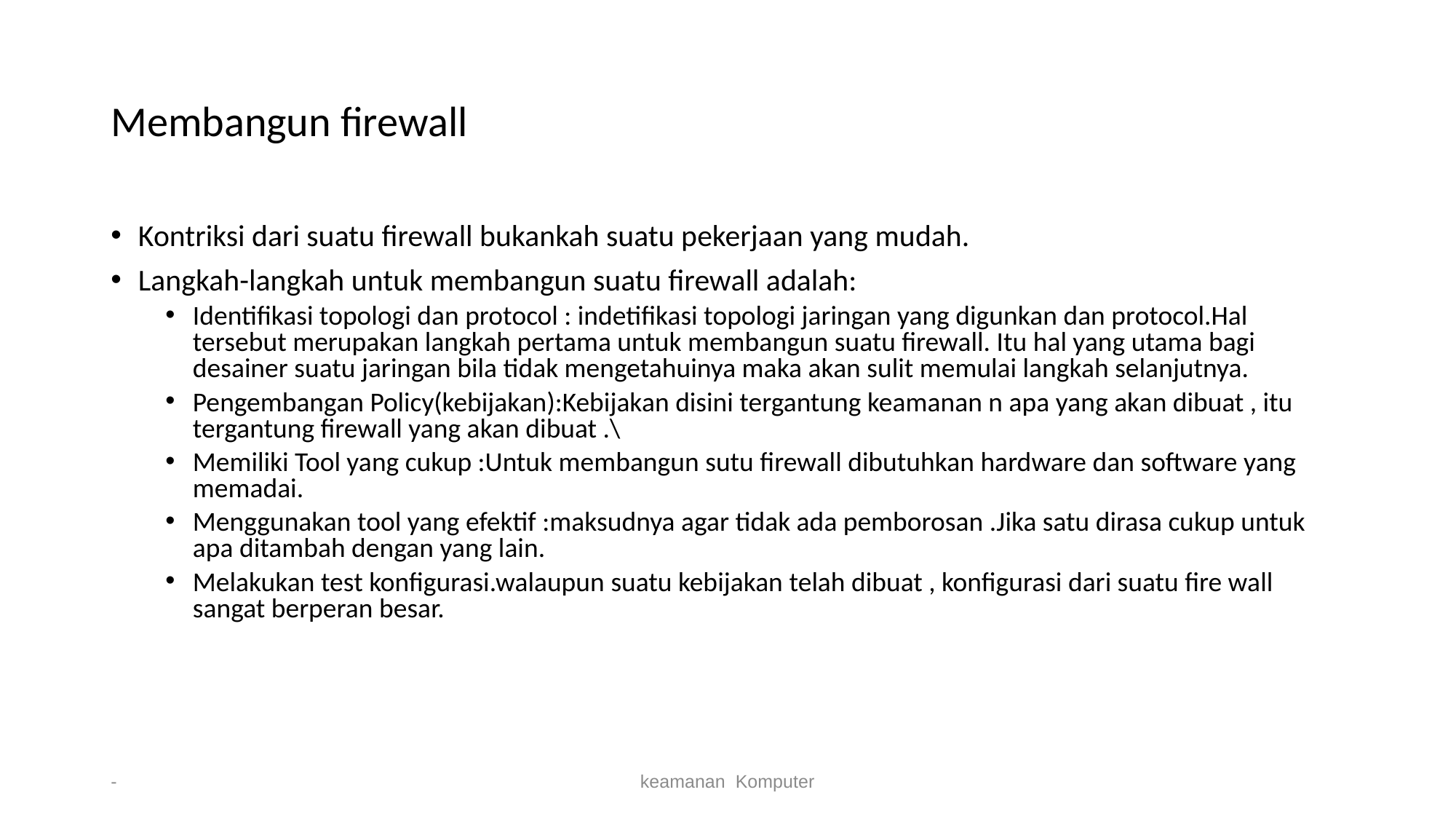

# Membangun firewall
Kontriksi dari suatu firewall bukankah suatu pekerjaan yang mudah.
Langkah-langkah untuk membangun suatu firewall adalah:
Identifikasi topologi dan protocol : indetifikasi topologi jaringan yang digunkan dan protocol.Hal tersebut merupakan langkah pertama untuk membangun suatu firewall. Itu hal yang utama bagi desainer suatu jaringan bila tidak mengetahuinya maka akan sulit memulai langkah selanjutnya.
Pengembangan Policy(kebijakan):Kebijakan disini tergantung keamanan n apa yang akan dibuat , itu tergantung firewall yang akan dibuat .\
Memiliki Tool yang cukup :Untuk membangun sutu firewall dibutuhkan hardware dan software yang memadai.
Menggunakan tool yang efektif :maksudnya agar tidak ada pemborosan .Jika satu dirasa cukup untuk apa ditambah dengan yang lain.
Melakukan test konfigurasi.walaupun suatu kebijakan telah dibuat , konfigurasi dari suatu fire wall sangat berperan besar.
-
keamanan  Komputer